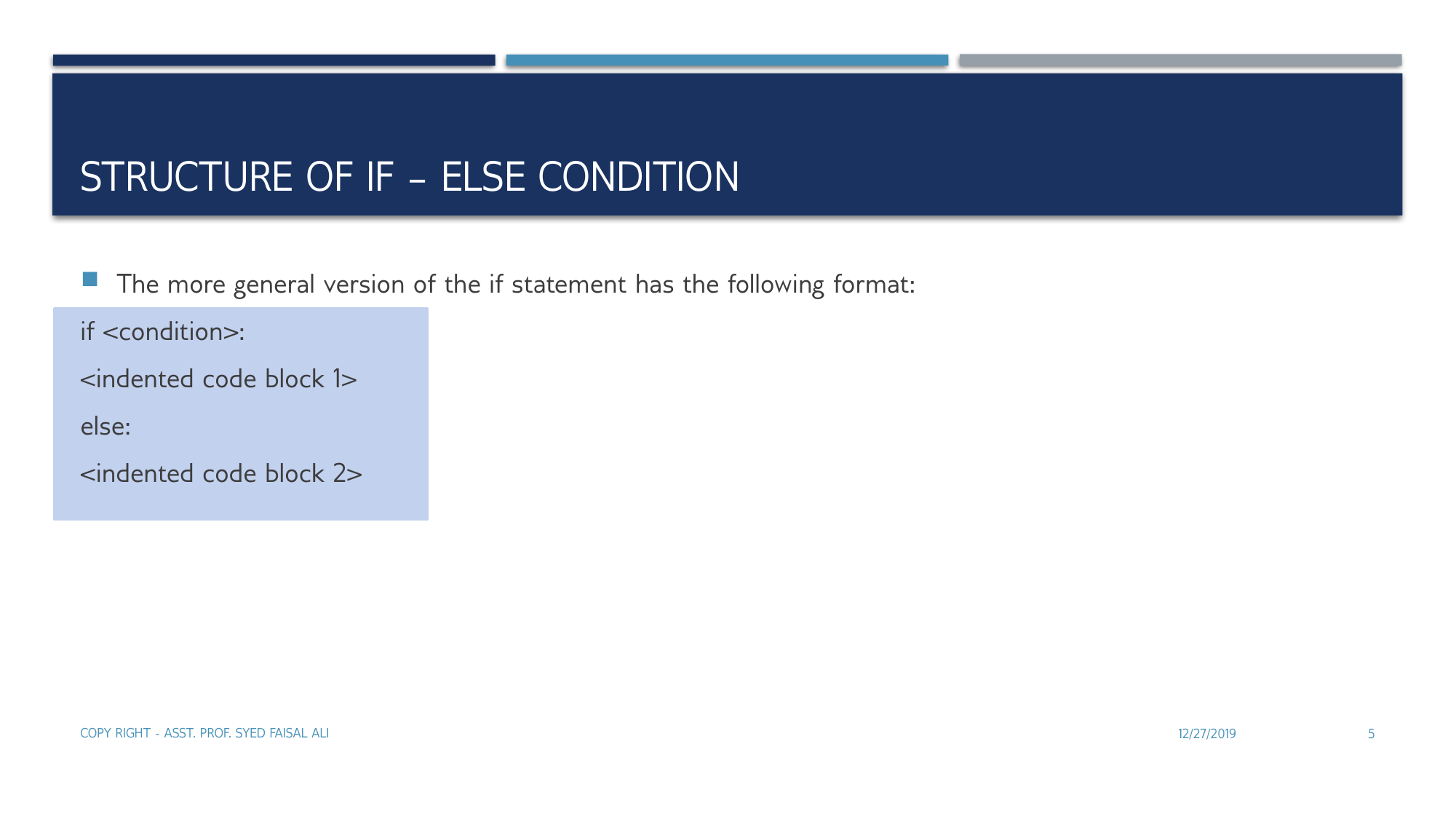

# Structure of if – else condition
The more general version of the if statement has the following format:
if <condition>:
<indented code block 1>
else:
<indented code block 2>

Copy Right - Asst. Prof. Syed Faisal Ali
12/27/2019
5